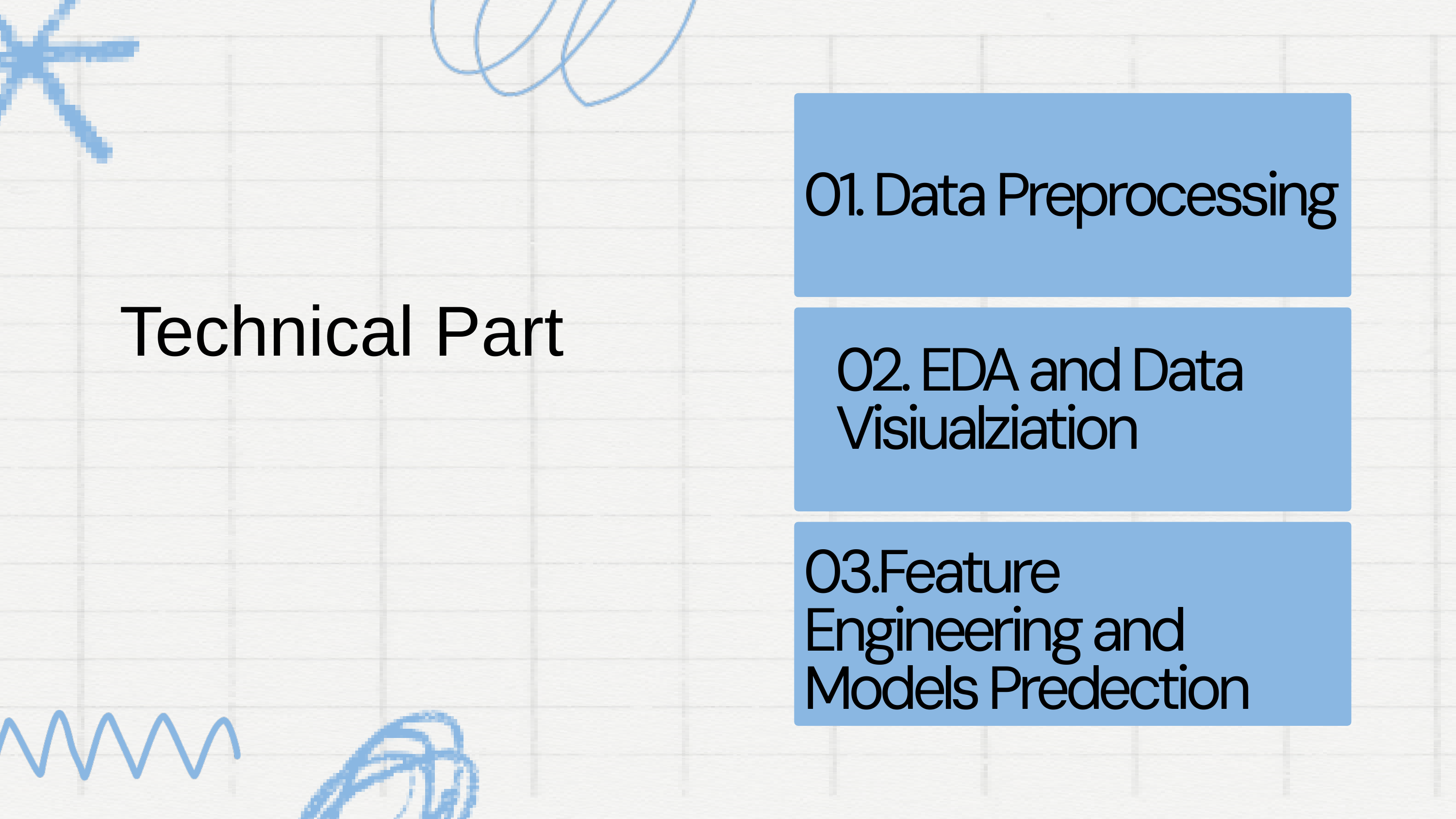

01. Data Preprocessing
Technical Part

02. EDA and Data Visiualziation

03.Feature Engineering and Models Predection